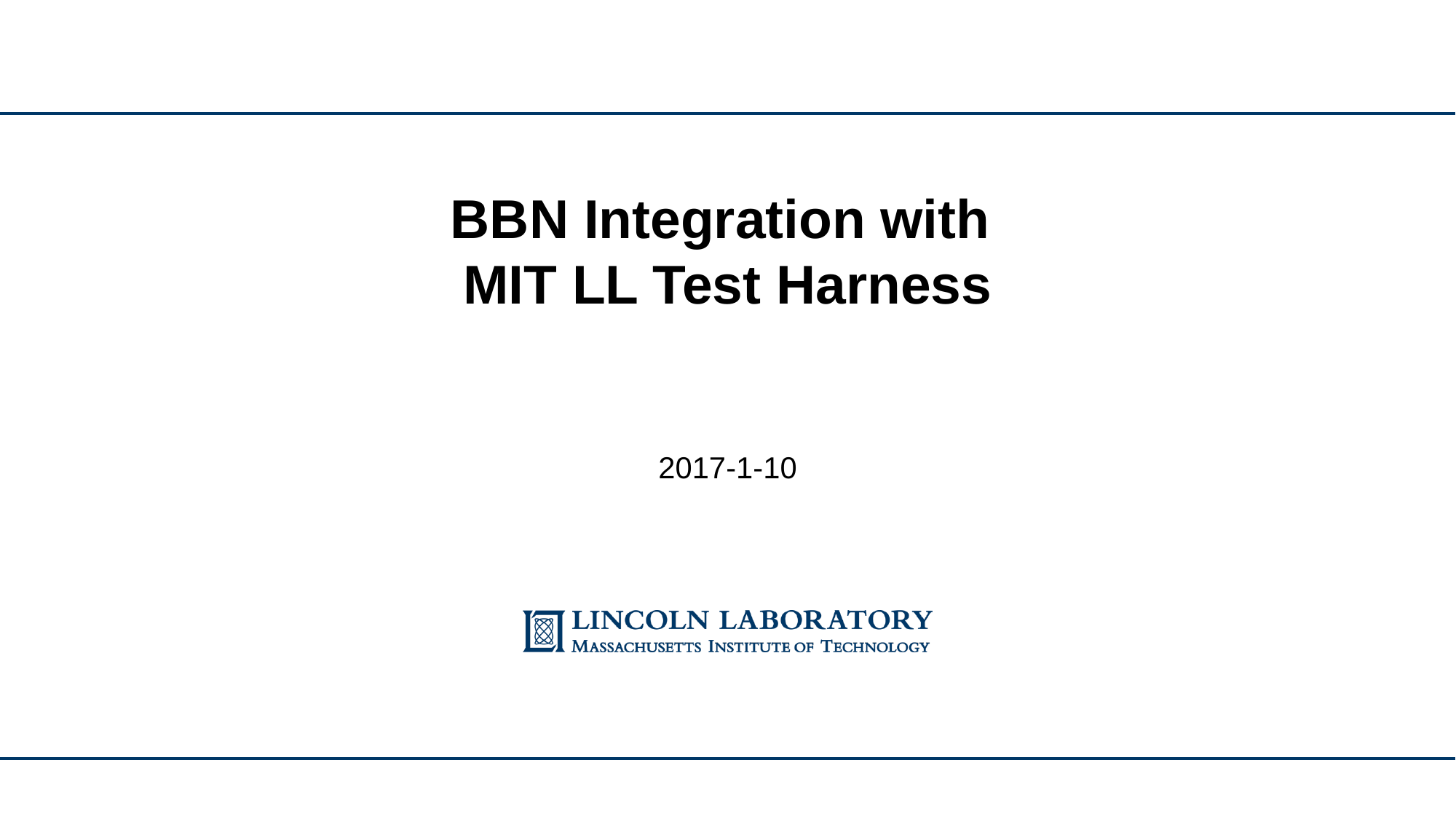

# BBN Integration with MIT LL Test Harness
2017-1-10